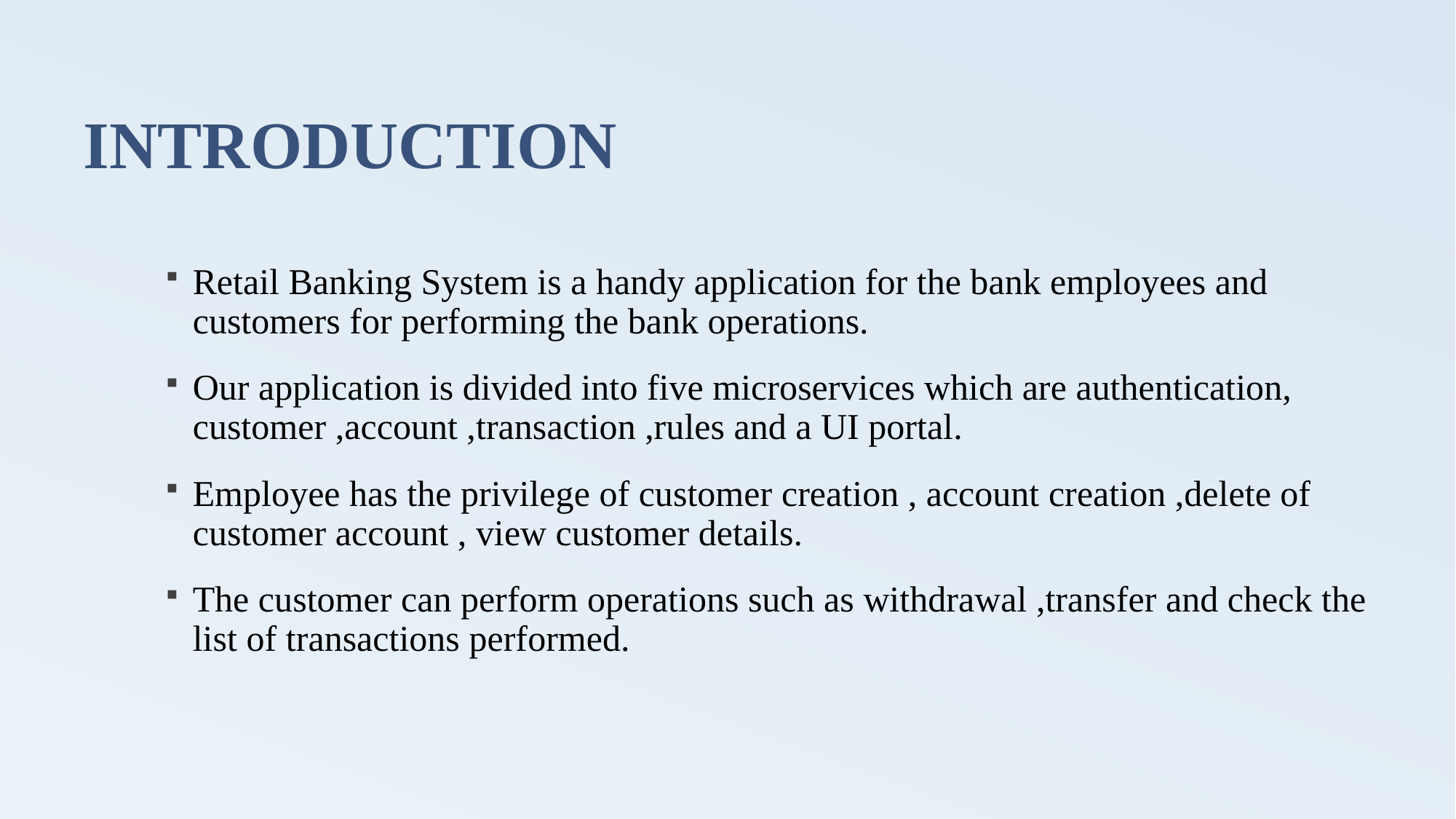

# INTRODUCTION

Retail Banking System is a handy application for the bank employees and customers for performing the bank operations.
Our application is divided into five microservices which are authentication, customer ,account ,transaction ,rules and a UI portal.
Employee has the privilege of customer creation , account creation ,delete of customer account , view customer details.
The customer can perform operations such as withdrawal ,transfer and check the list of transactions performed.